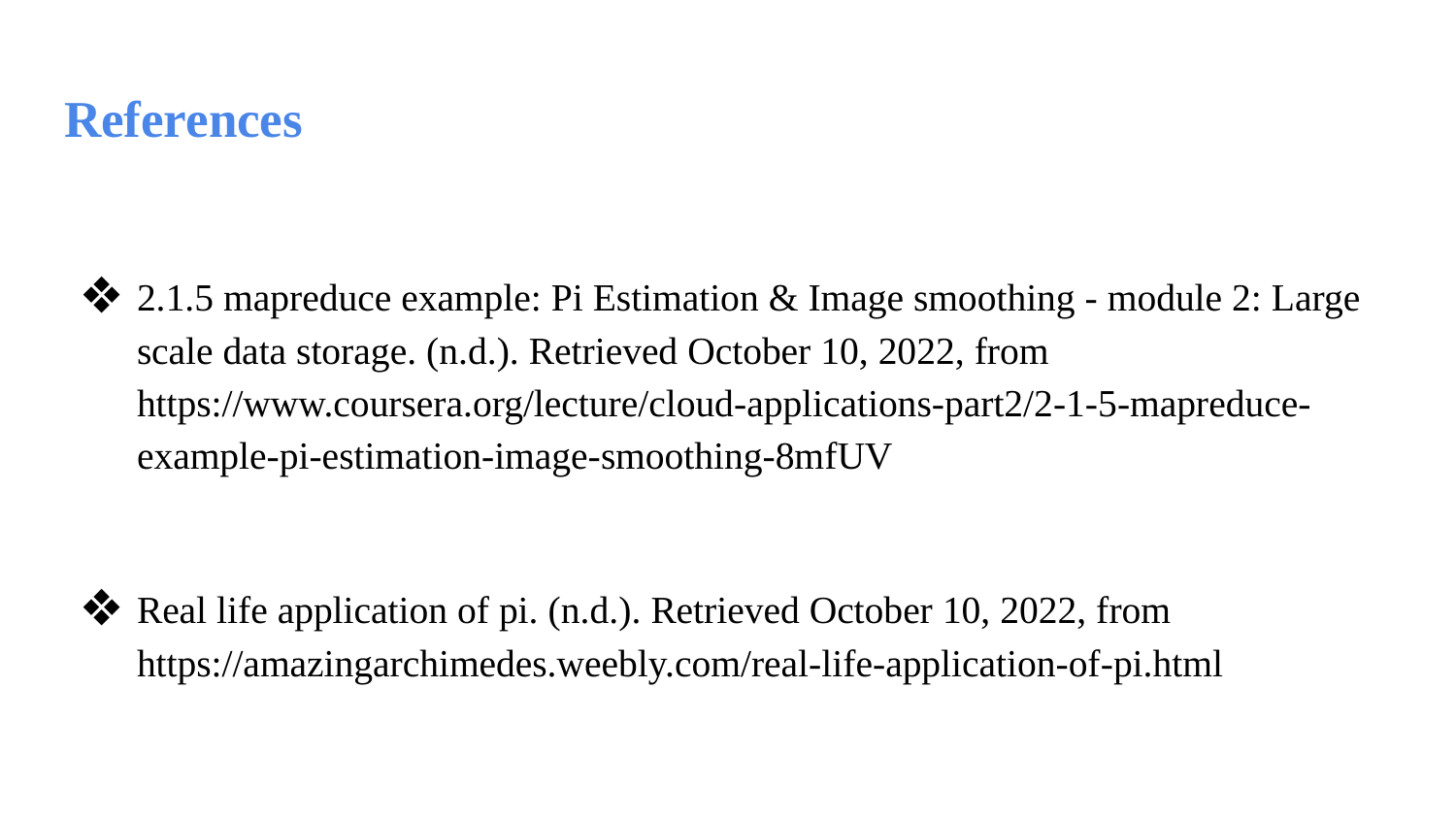

# References

2.1.5 mapreduce example: Pi Estimation & Image smoothing - module 2: Large scale data storage. (n.d.). Retrieved October 10, 2022, from https://www.coursera.org/lecture/cloud-applications-part2/2-1-5-mapreduce-example-pi-estimation-image-smoothing-8mfUV

Real life application of pi. (n.d.). Retrieved October 10, 2022, from https://amazingarchimedes.weebly.com/real-life-application-of-pi.html